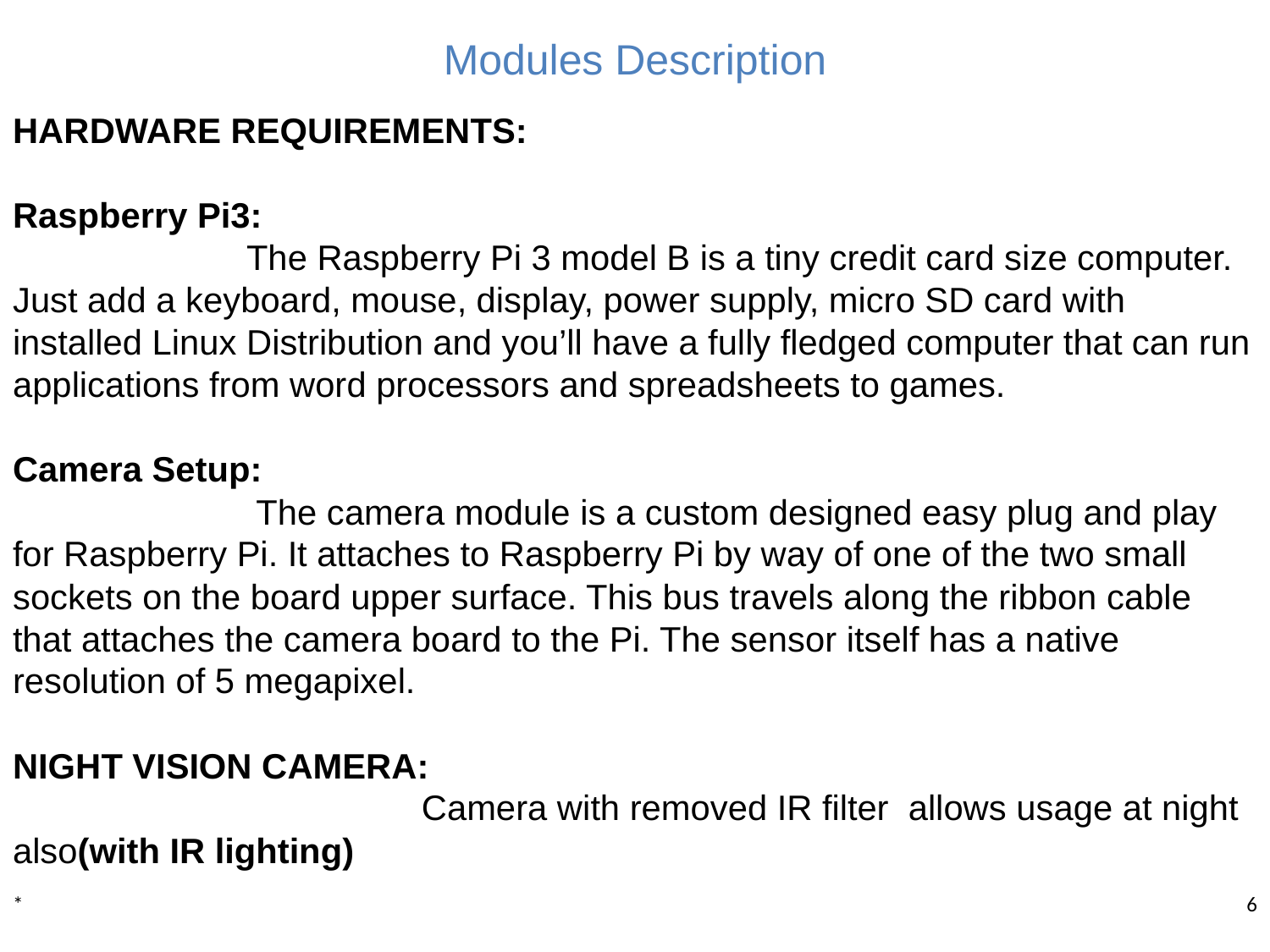

# Modules Description
HARDWARE REQUIREMENTS:

Raspberry Pi3:
                        The Raspberry Pi 3 model B is a tiny credit card size computer. Just add a keyboard, mouse, display, power supply, micro SD card with installed Linux Distribution and you’ll have a fully fledged computer that can run applications from word processors and spreadsheets to games.

Camera Setup:
                         The camera module is a custom designed easy plug and play for Raspberry Pi. It attaches to Raspberry Pi by way of one of the two small sockets on the board upper surface. This bus travels along the ribbon cable that attaches the camera board to the Pi. The sensor itself has a native resolution of 5 megapixel.

NIGHT VISION CAMERA:
                                          Camera with removed IR filter  allows usage at night also(with IR lighting)

*
6